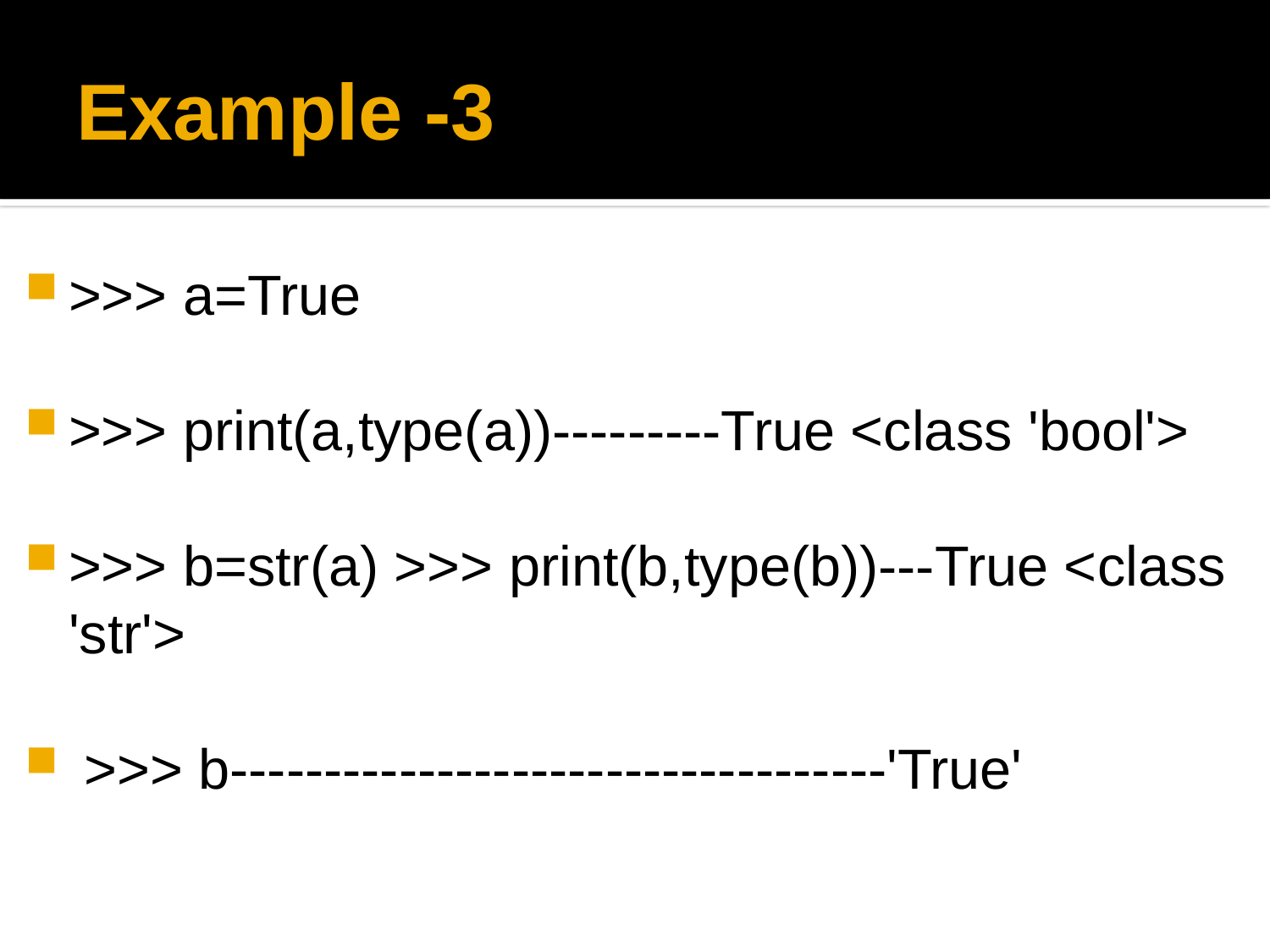

# Example -3
>>> a=True

>>> print(a,type(a))---------True <class 'bool'>

>>> b=str(a) >>> print(b,type(b))---True <class 'str'>

 >>> b-----------------------------------'True'